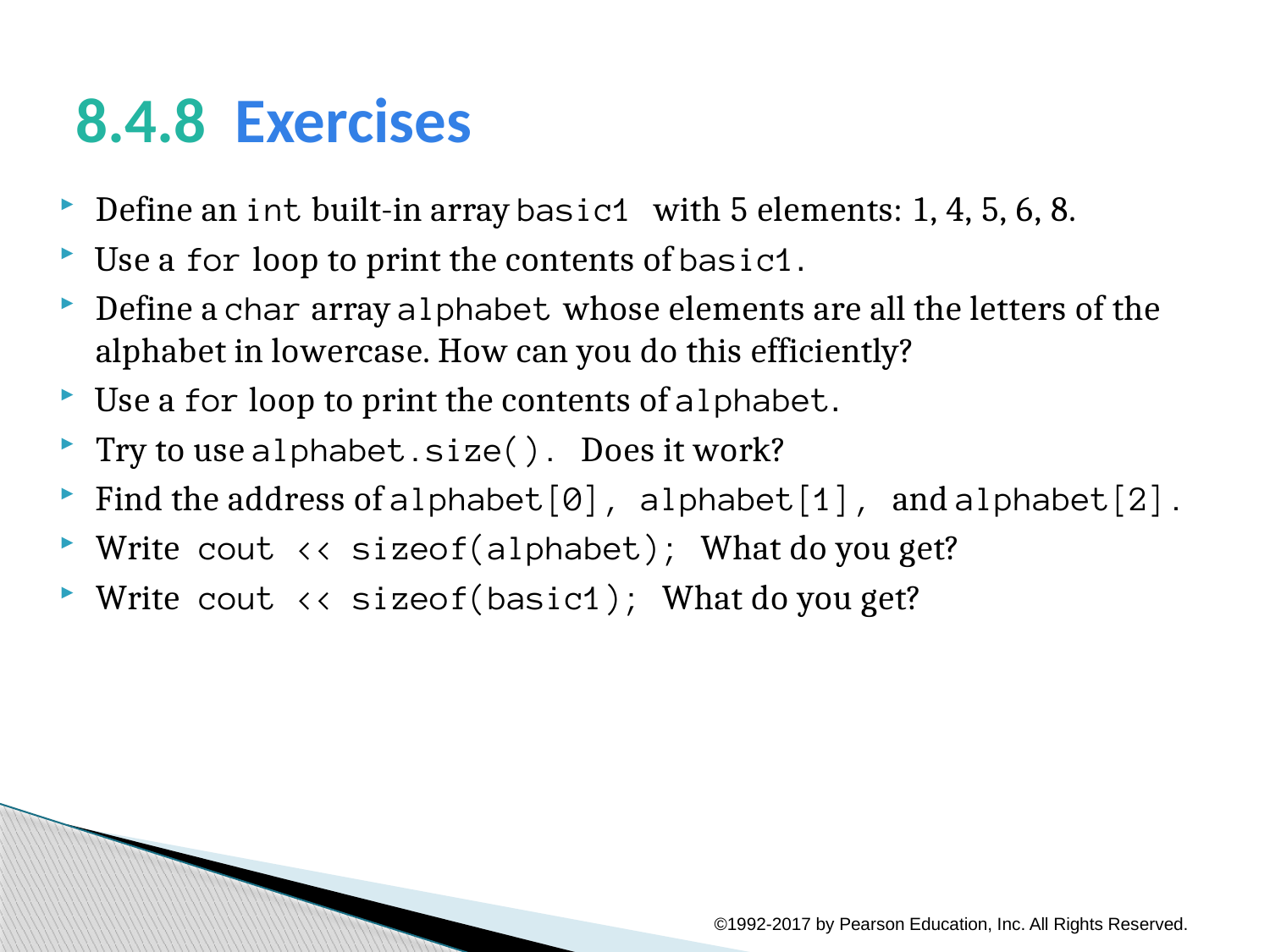

# 8.4.8  Exercises
Define an int built-in array basic1 with 5 elements: 1, 4, 5, 6, 8.
Use a for loop to print the contents of basic1.
Define a char array alphabet whose elements are all the letters of the alphabet in lowercase. How can you do this efficiently?
Use a for loop to print the contents of alphabet.
Try to use alphabet.size(). Does it work?
Find the address of alphabet[0], alphabet[1], and alphabet[2].
Write cout << sizeof(alphabet); What do you get?
Write cout << sizeof(basic1); What do you get?

©1992-2017 by Pearson Education, Inc. All Rights Reserved.